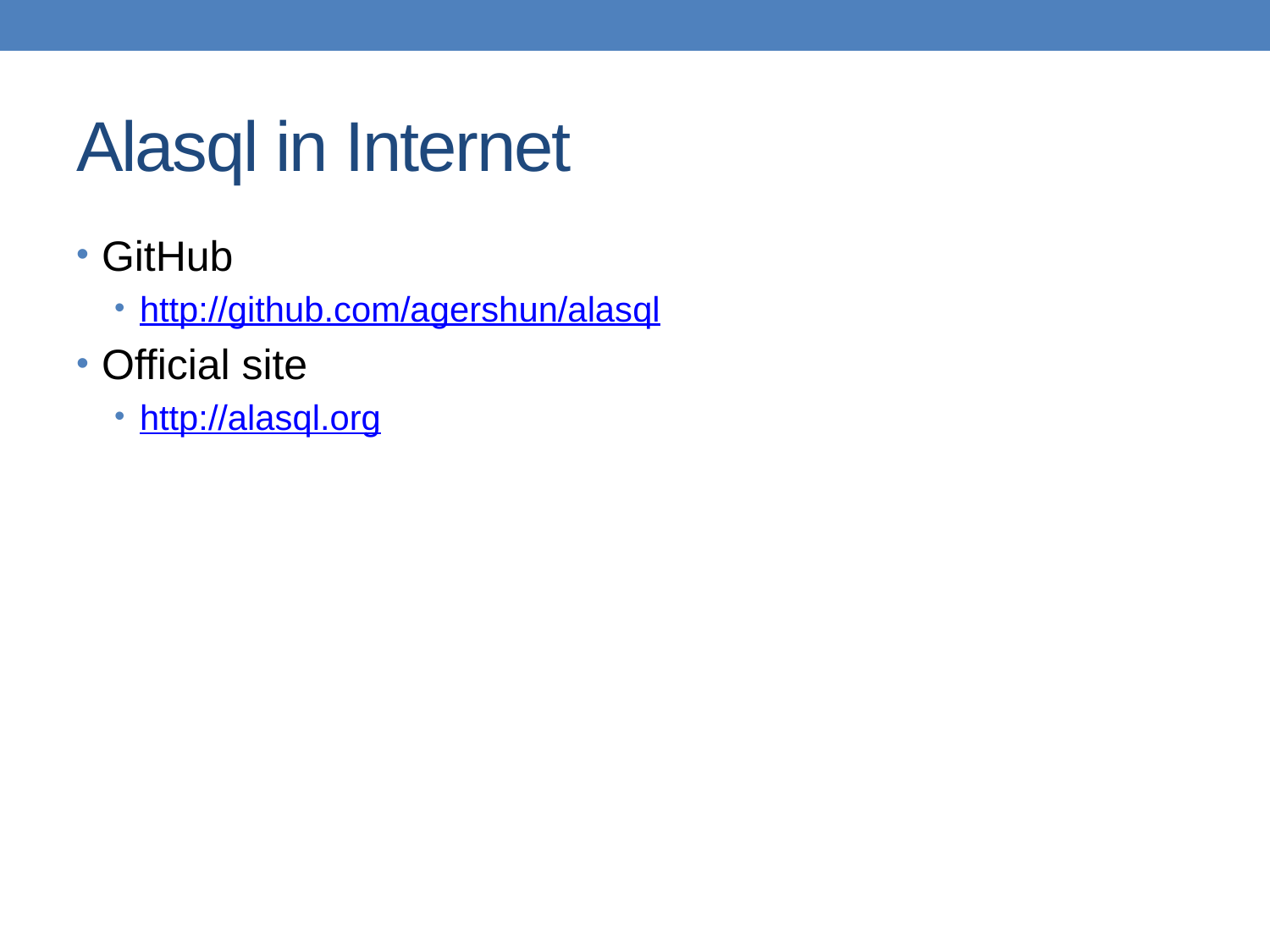

# Alasql in Internet
GitHub
http://github.com/agershun/alasql
Official site
http://alasql.org